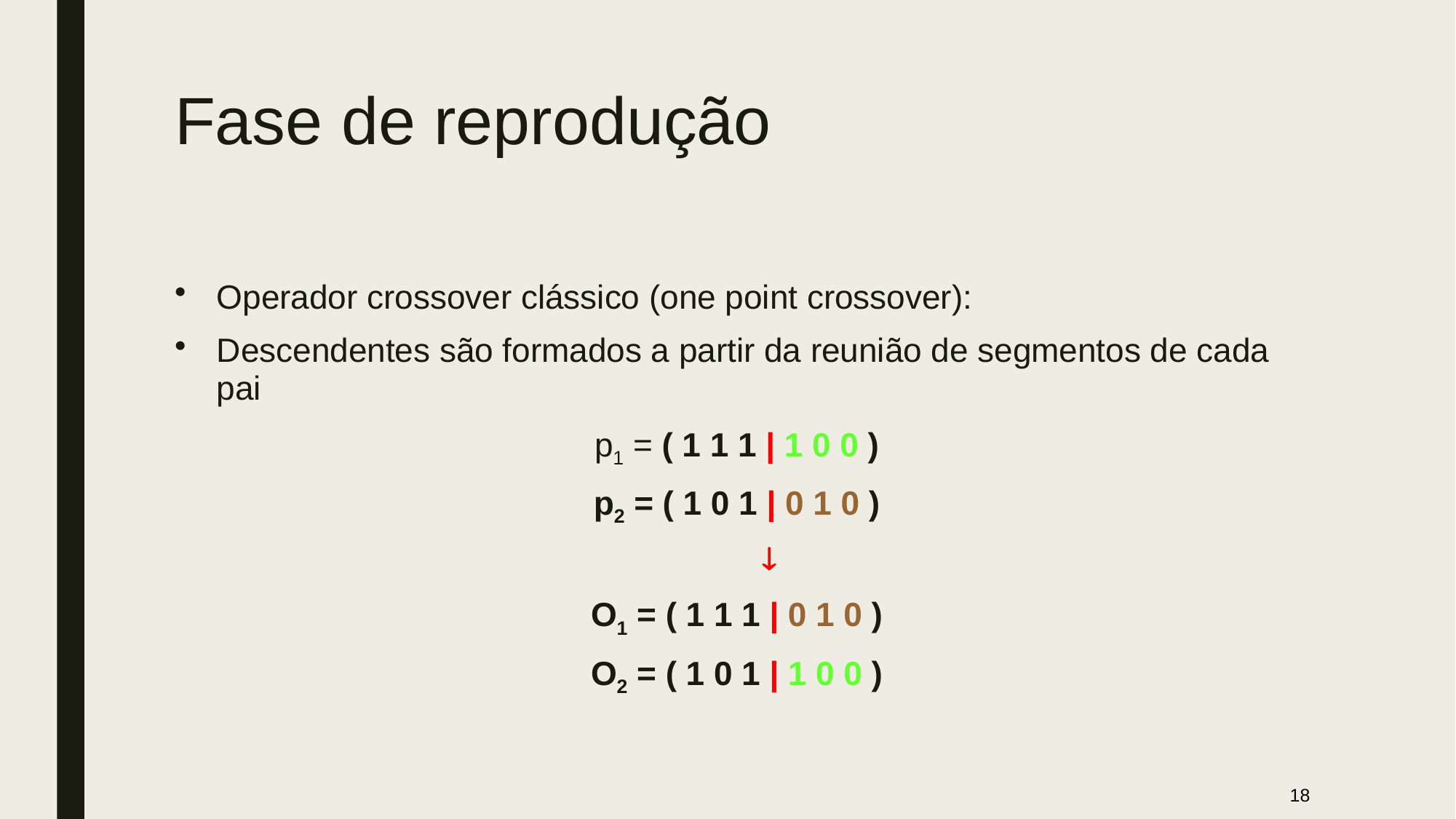

# Fase de reprodução
Operador crossover clássico (one point crossover):
Descendentes são formados a partir da reunião de segmentos de cada pai
p1 = ( 1 1 1 | 1 0 0 )
p2 = ( 1 0 1 | 0 1 0 )
       ↓
O1 = ( 1 1 1 | 0 1 0 )
O2 = ( 1 0 1 | 1 0 0 )
18